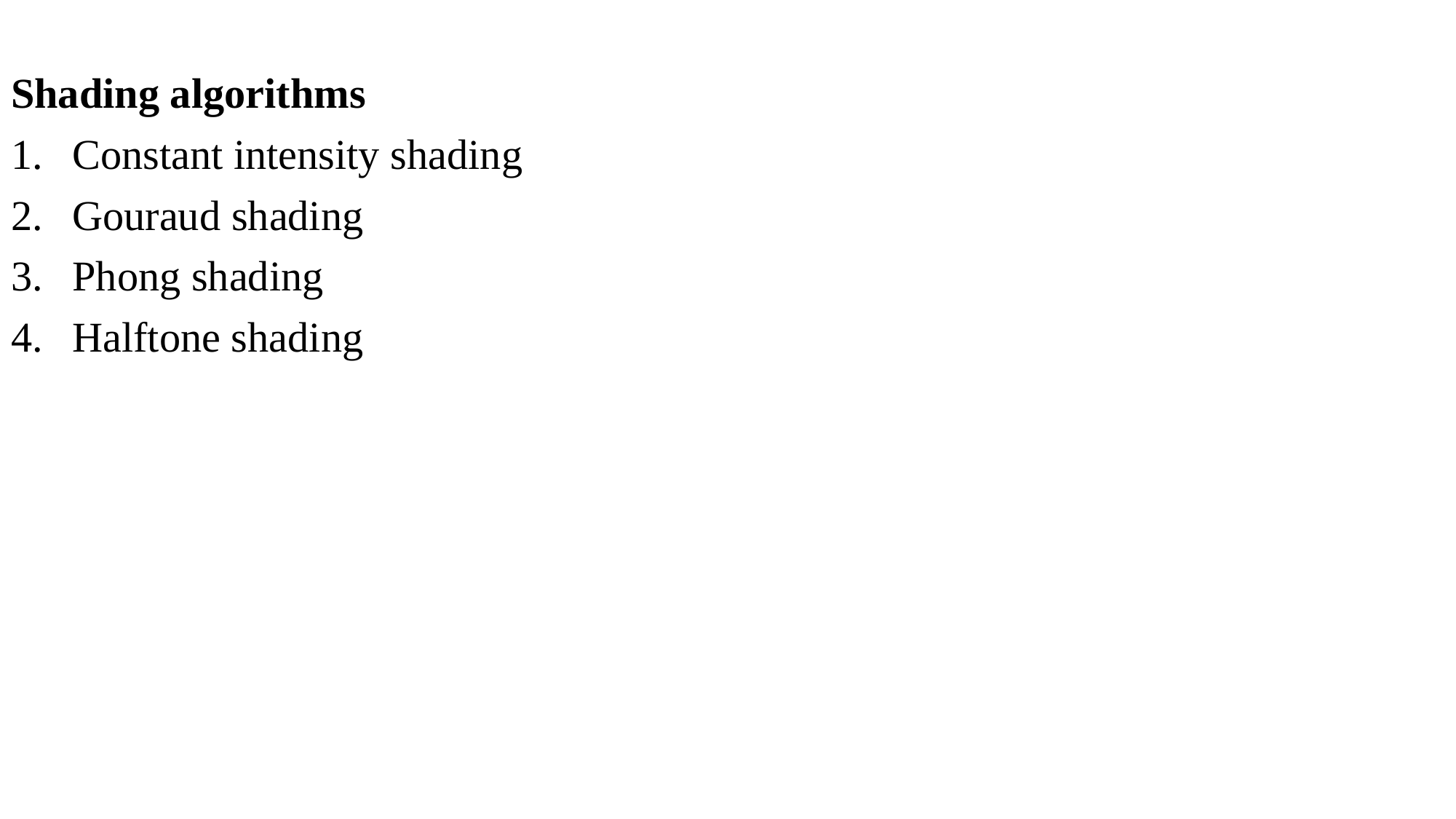

Shading algorithms
Constant intensity shading
Gouraud shading
Phong shading
Halftone shading